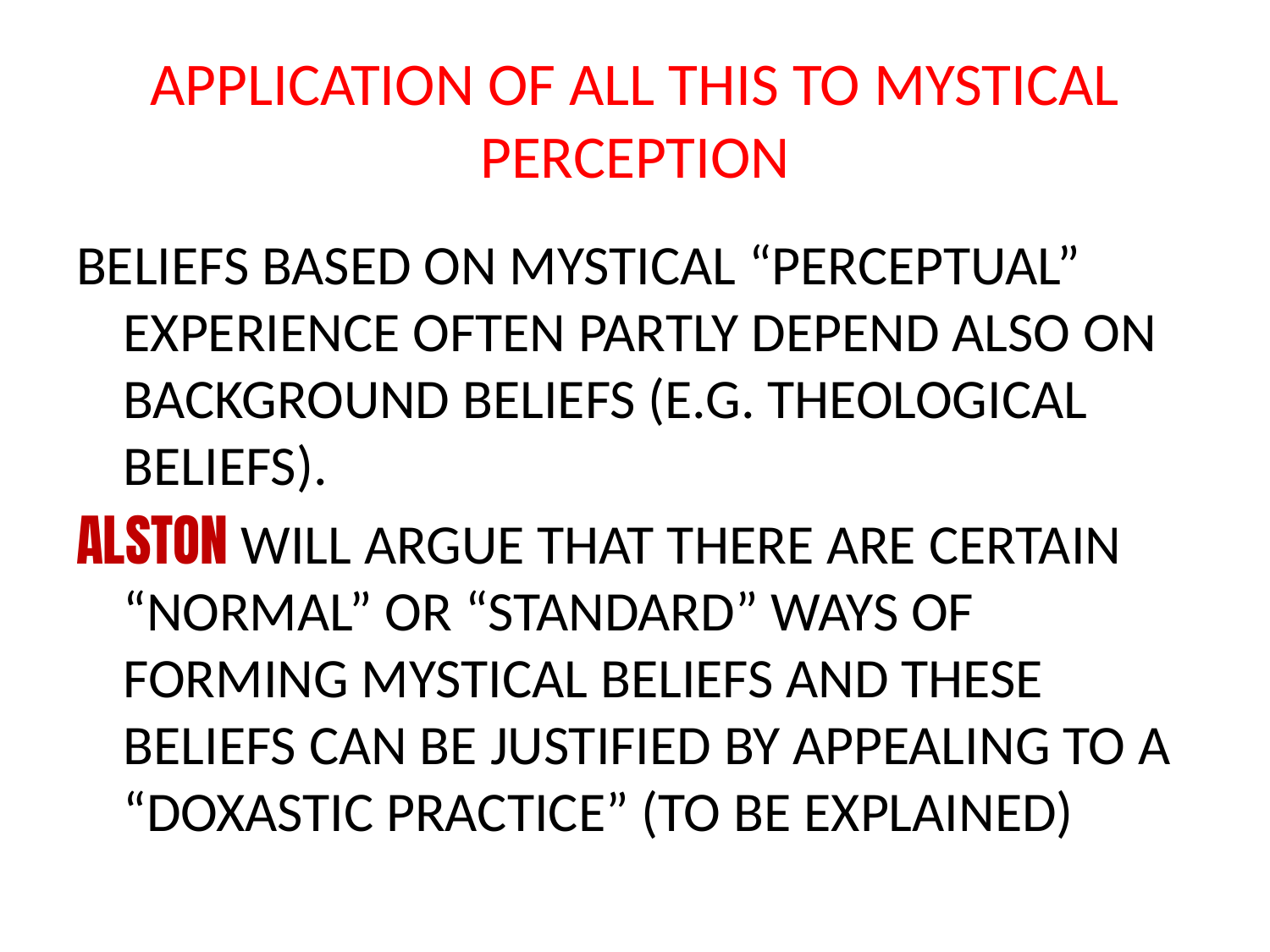

# APPLICATION OF ALL THIS TO MYSTICAL PERCEPTION
BELIEFS BASED ON MYSTICAL “PERCEPTUAL” EXPERIENCE OFTEN PARTLY DEPEND ALSO ON BACKGROUND BELIEFS (E.G. THEOLOGICAL BELIEFS).
ALSTON WILL ARGUE THAT THERE ARE CERTAIN “NORMAL” OR “STANDARD” WAYS OF FORMING MYSTICAL BELIEFS AND THESE BELIEFS CAN BE JUSTIFIED BY APPEALING TO A “DOXASTIC PRACTICE” (TO BE EXPLAINED)